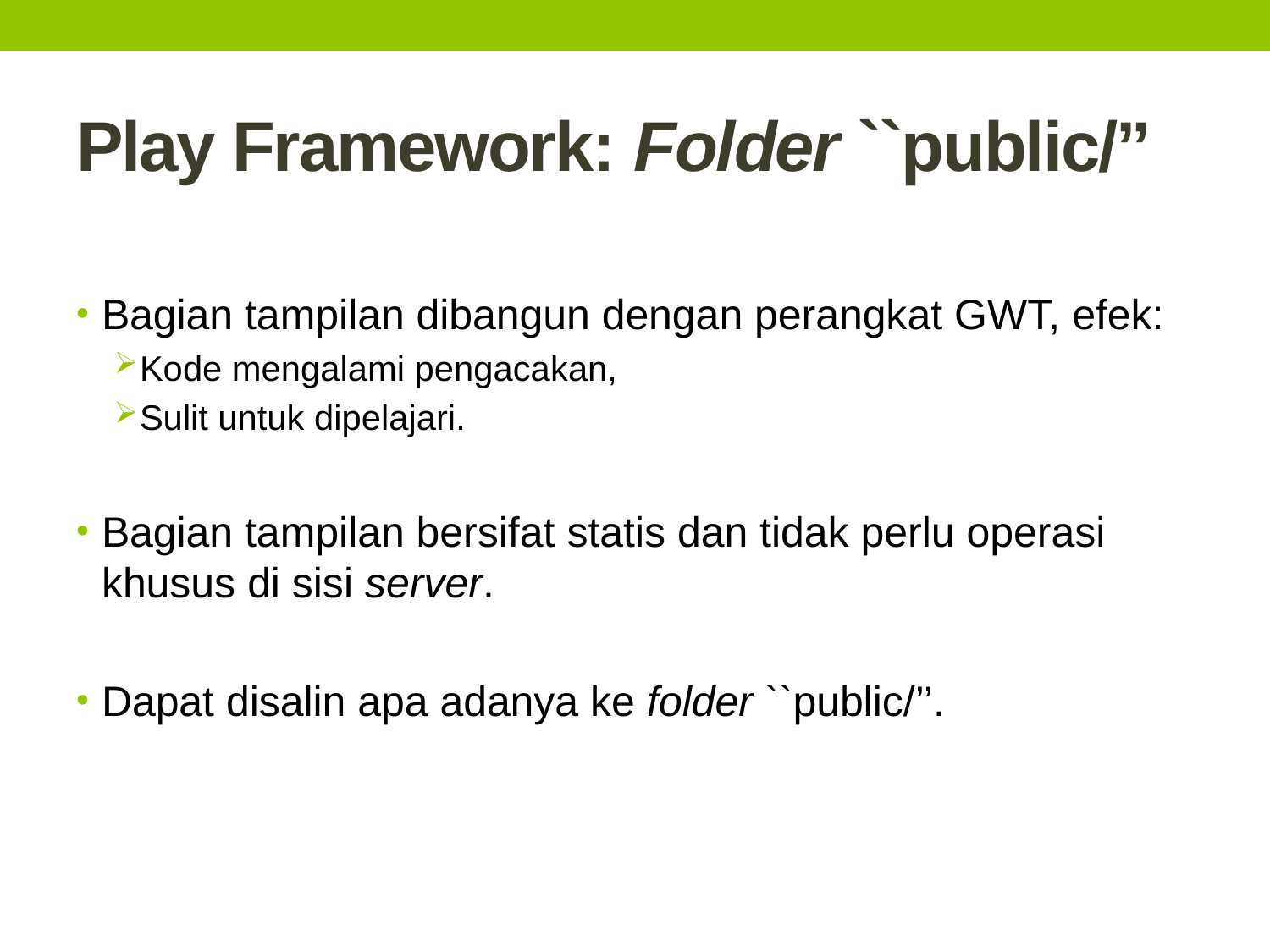

# Play Framework: Folder ``public/’’

Bagian tampilan dibangun dengan perangkat GWT, efek:
Kode mengalami pengacakan,
Sulit untuk dipelajari.

Bagian tampilan bersifat statis dan tidak perlu operasi khusus di sisi server.

Dapat disalin apa adanya ke folder ``public/’’.